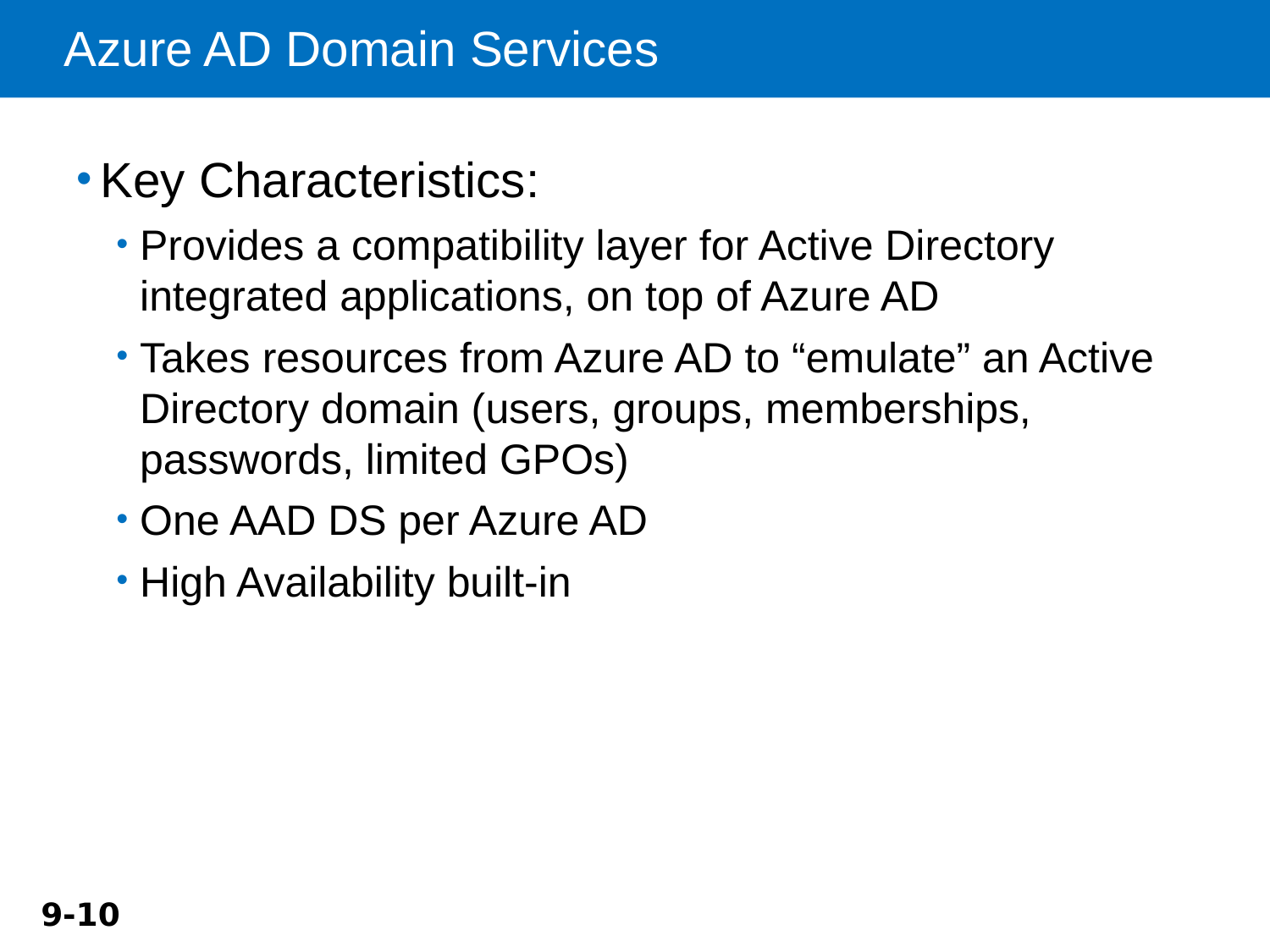

# Azure AD Domain Services
Key Characteristics:
Provides a compatibility layer for Active Directory integrated applications, on top of Azure AD
Takes resources from Azure AD to “emulate” an Active Directory domain (users, groups, memberships, passwords, limited GPOs)
One AAD DS per Azure AD
High Availability built-in

9-10